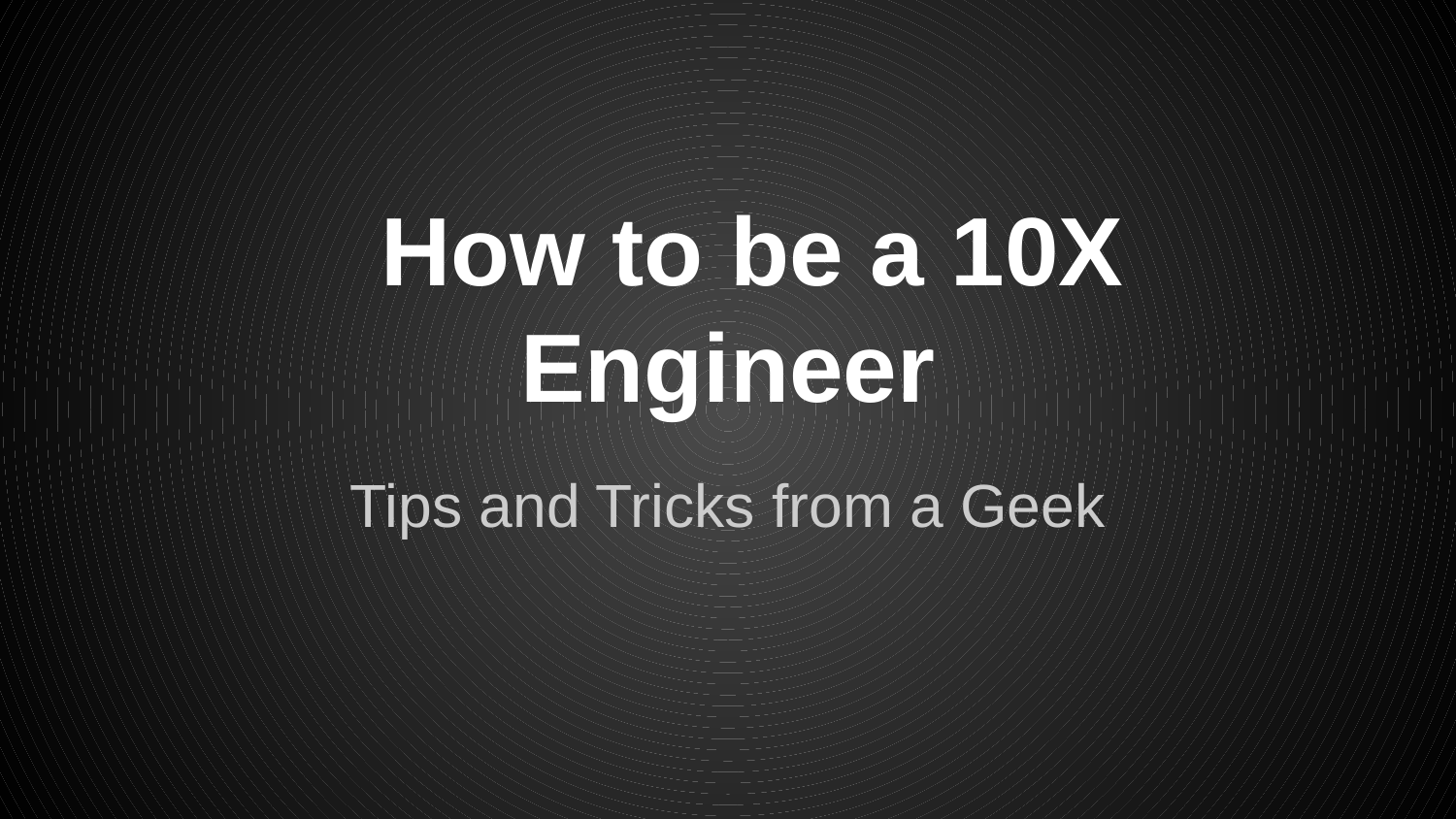

# How to be a 10X Engineer
Tips and Tricks from a Geek